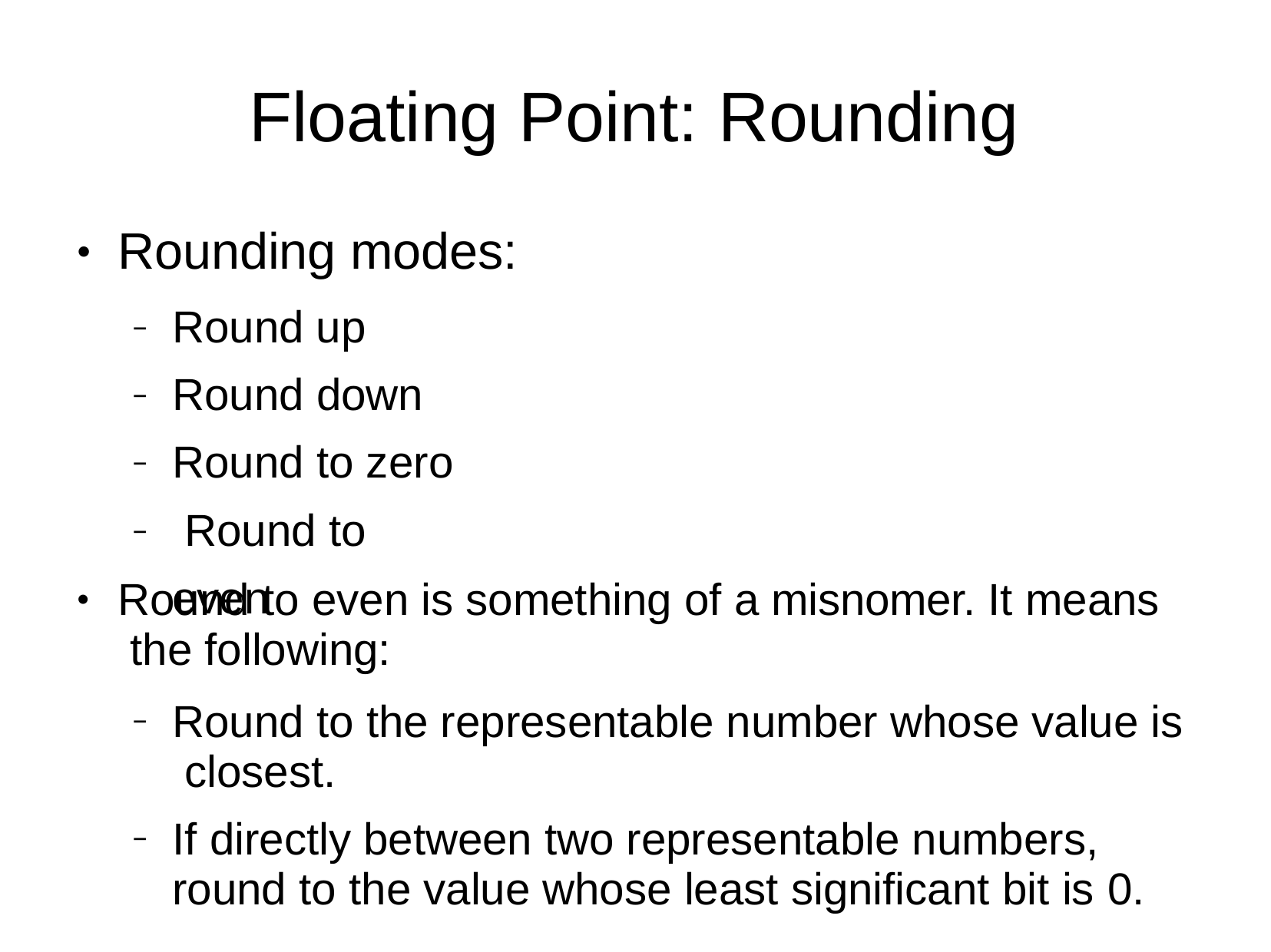

# Floating Point: Rounding
Rounding modes:
●
Round up  Round down  Round to zero  Round to even
–
–
–
–
Round to even is something of a misnomer. It means  the following:
●
Round to the representable number whose value is  closest.
If directly between two representable numbers,  round to the value whose least significant bit is 0.
–
–